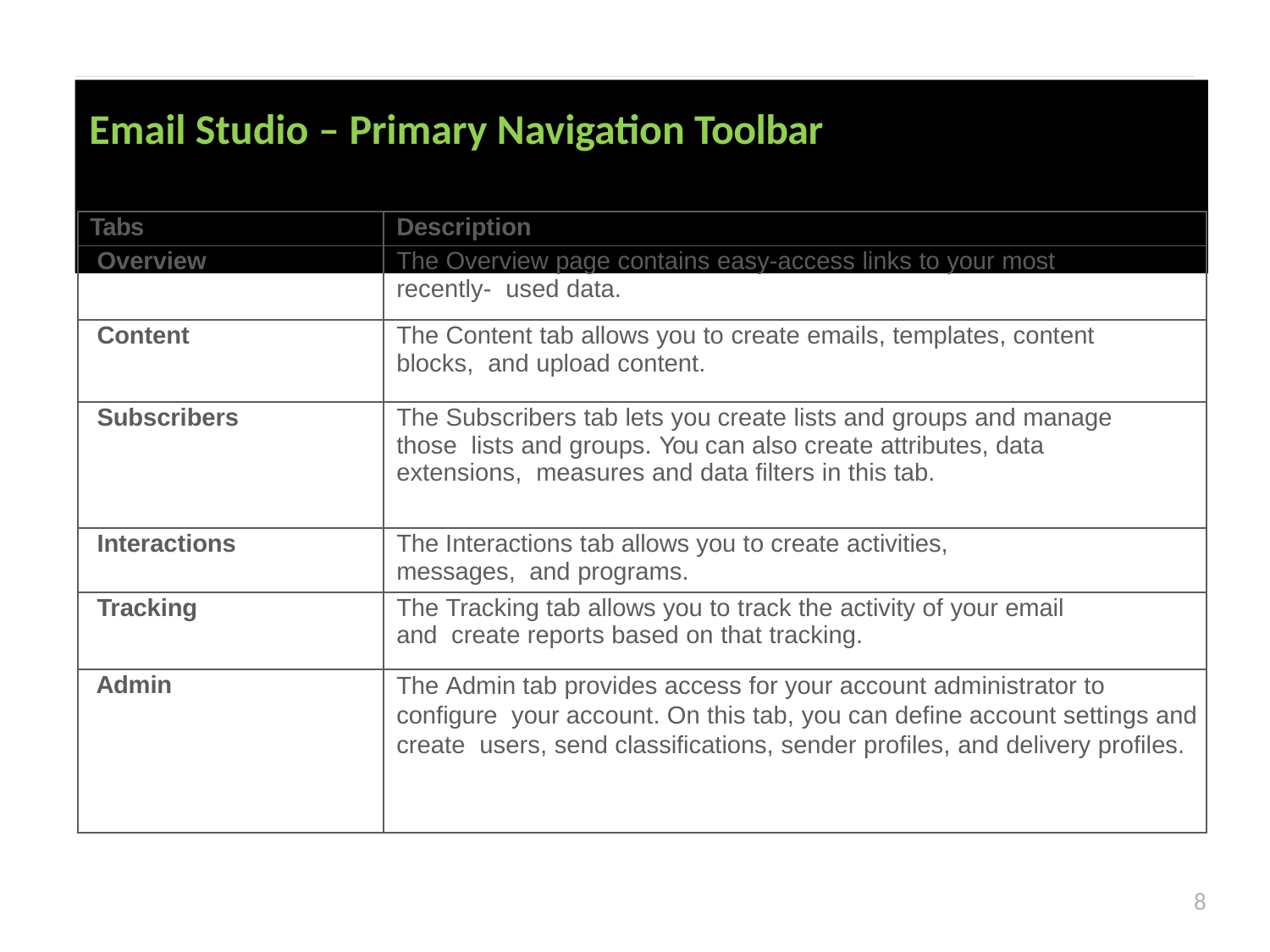

# Email Studio – Primary Navigation Toolbar
| Tabs | Description |
| --- | --- |
| Overview | The Overview page contains easy-access links to your most recently- used data. |
| Content | The Content tab allows you to create emails, templates, content blocks, and upload content. |
| Subscribers | The Subscribers tab lets you create lists and groups and manage those lists and groups. You can also create attributes, data extensions, measures and data filters in this tab. |
| Interactions | The Interactions tab allows you to create activities, messages, and programs. |
| Tracking | The Tracking tab allows you to track the activity of your email and create reports based on that tracking. |
| Admin | The Admin tab provides access for your account administrator to configure your account. On this tab, you can define account settings and create users, send classifications, sender profiles, and delivery profiles. |
8